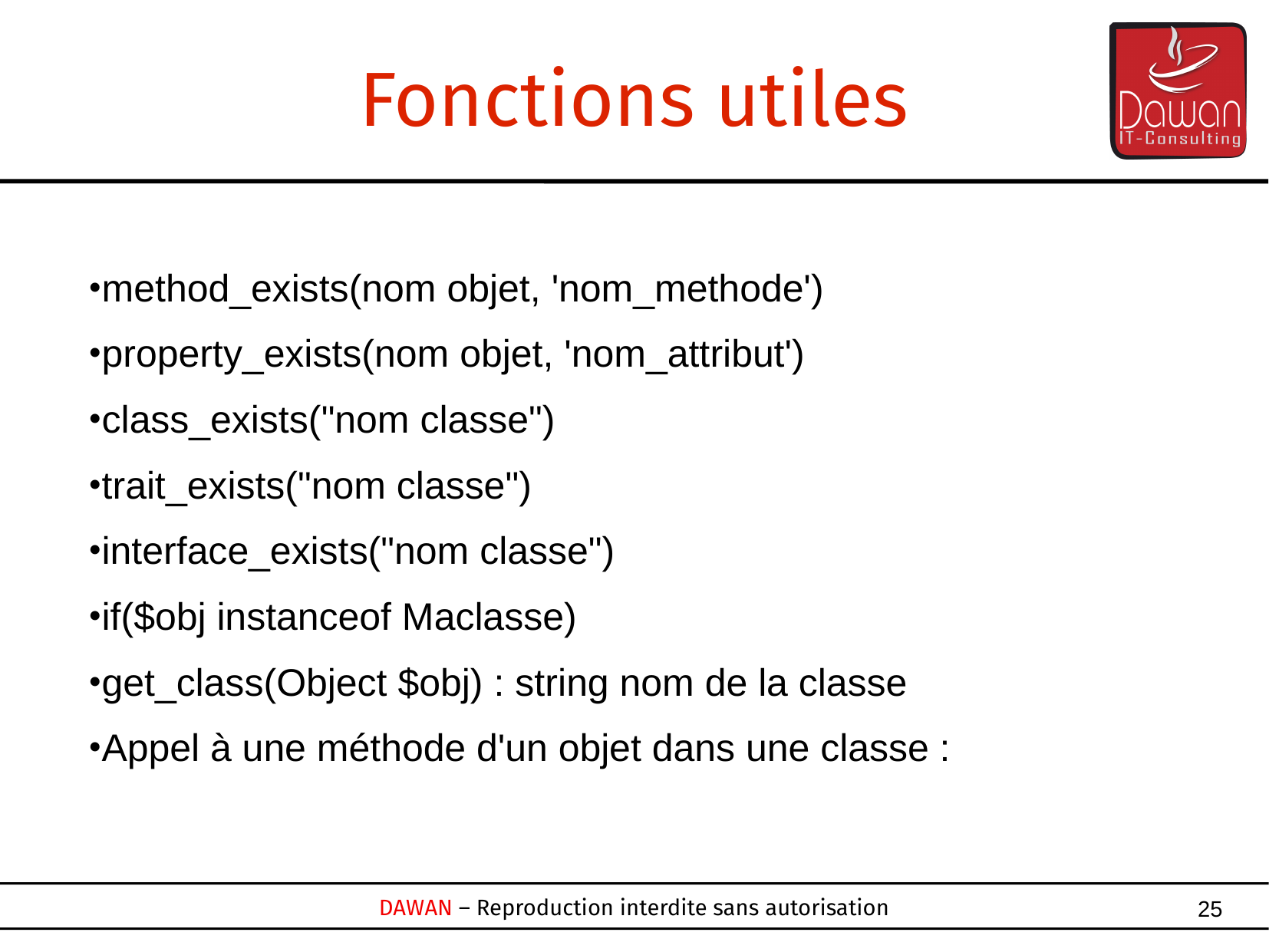

Fonctions utiles

method_exists(nom objet, 'nom_methode')
property_exists(nom objet, 'nom_attribut')
class_exists("nom classe")
trait_exists("nom classe")
interface_exists("nom classe")
if($obj instanceof Maclasse)
get_class(Object $obj) : string nom de la classe
Appel à une méthode d'un objet dans une classe :

25